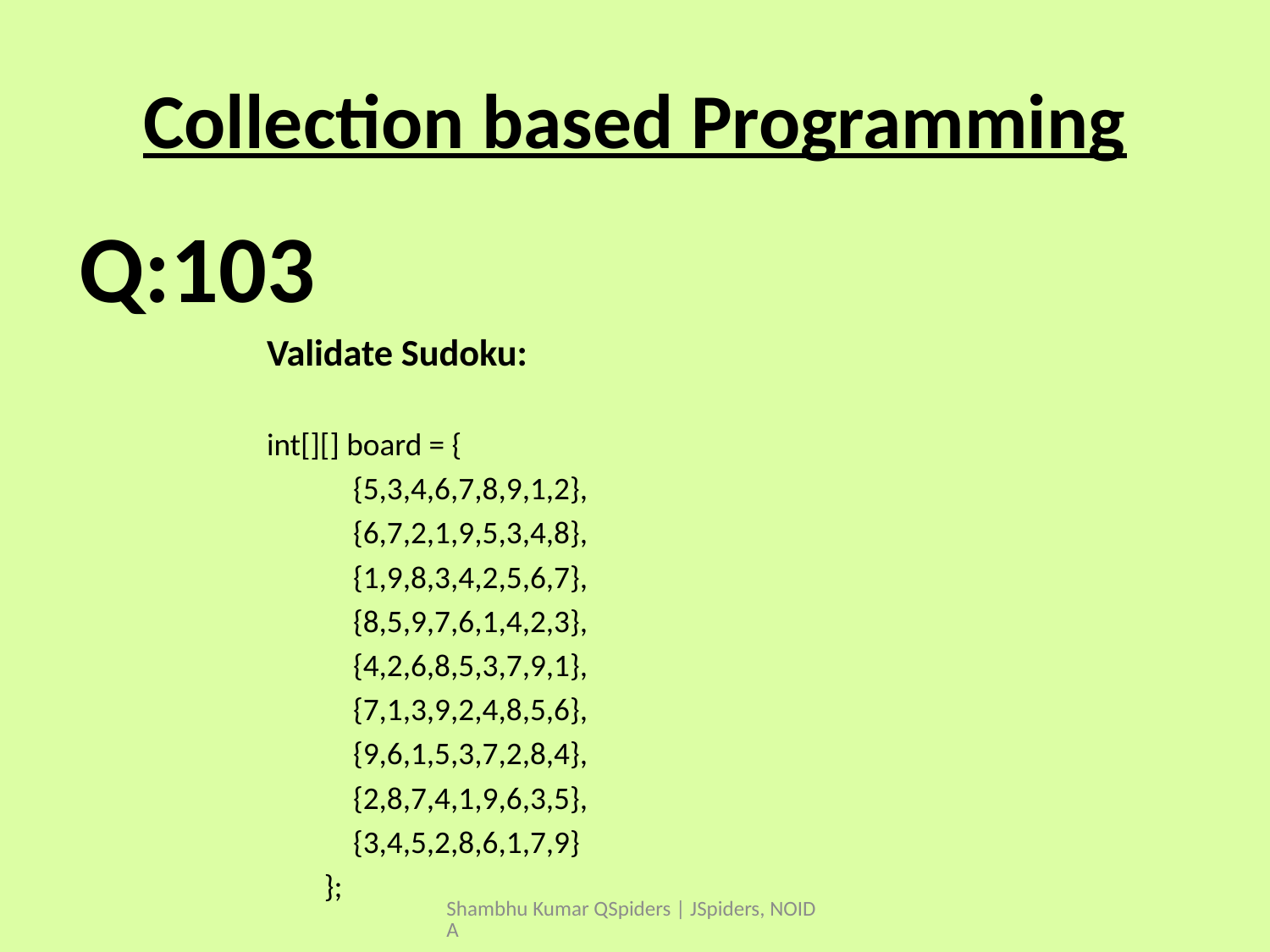

# Collection based Programming
Q:103

Validate Sudoku:

int[][] board = {
            {5,3,4,6,7,8,9,1,2},
            {6,7,2,1,9,5,3,4,8},
            {1,9,8,3,4,2,5,6,7},
            {8,5,9,7,6,1,4,2,3},
            {4,2,6,8,5,3,7,9,1},
            {7,1,3,9,2,4,8,5,6},
            {9,6,1,5,3,7,2,8,4},
            {2,8,7,4,1,9,6,3,5},
            {3,4,5,2,8,6,1,7,9}
        };
Shambhu Kumar QSpiders | JSpiders, NOIDA